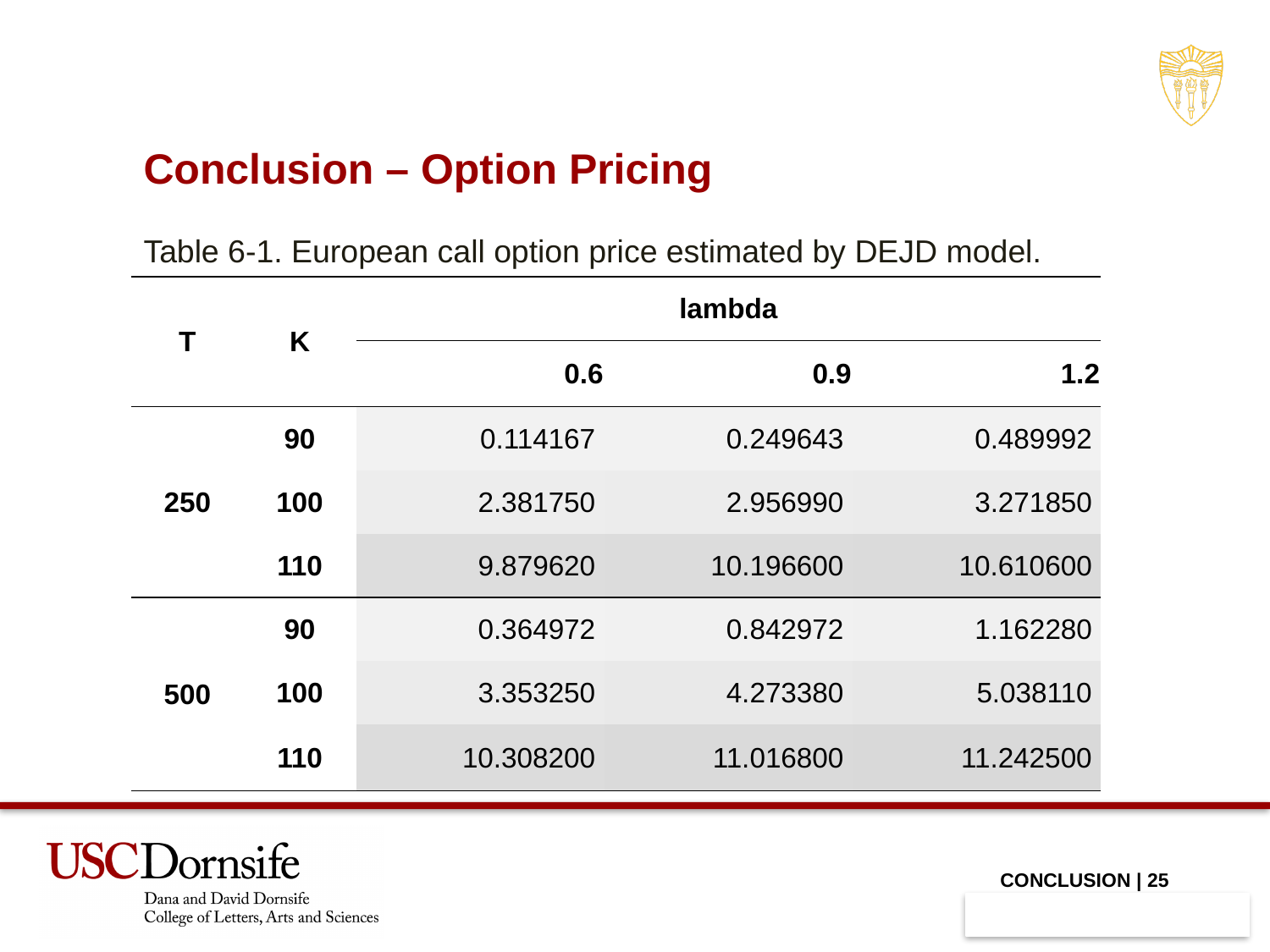

Conclusion – Option Pricing

Table 6-1. European call option price estimated by DEJD model.
| T | K | lambda |  |  |
| --- | --- | --- | --- | --- |
|  |  | 0.6 | 0.9 | 1.2 |
| 250 | 90 | 0.114167 | 0.249643 | 0.489992 |
|  | 100 | 2.381750 | 2.956990 | 3.271850 |
|  | 110 | 9.879620 | 10.196600 | 10.610600 |
| 500 | 90 | 0.364972 | 0.842972 | 1.162280 |
|  | 100 | 3.353250 | 4.273380 | 5.038110 |
|  | 110 | 10.308200 | 11.016800 | 11.242500 |
CONCLUSION | 25